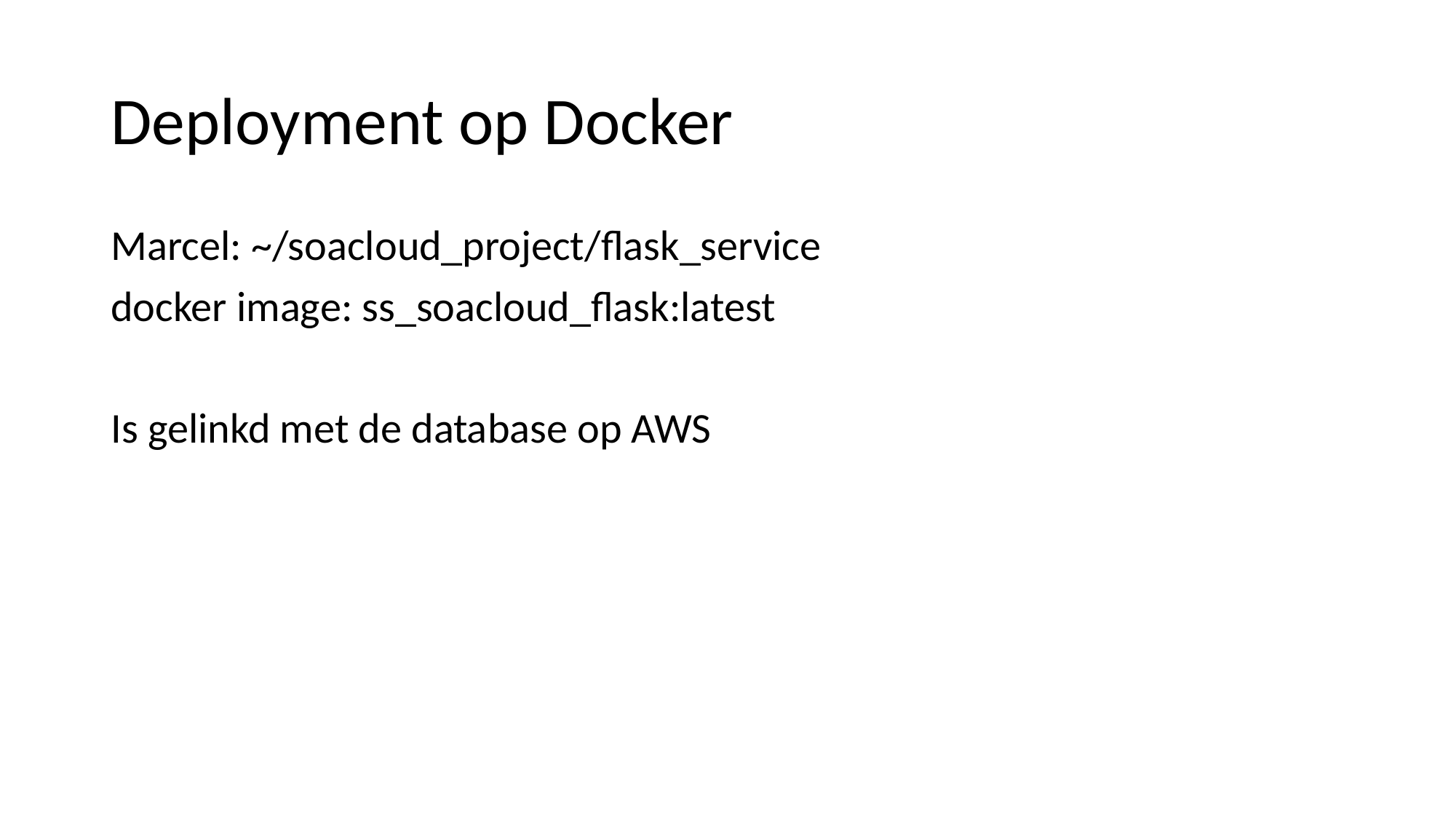

# Deployment op Docker
Marcel: ~/soacloud_project/flask_service
docker image: ss_soacloud_flask:latest

Is gelinkd met de database op AWS